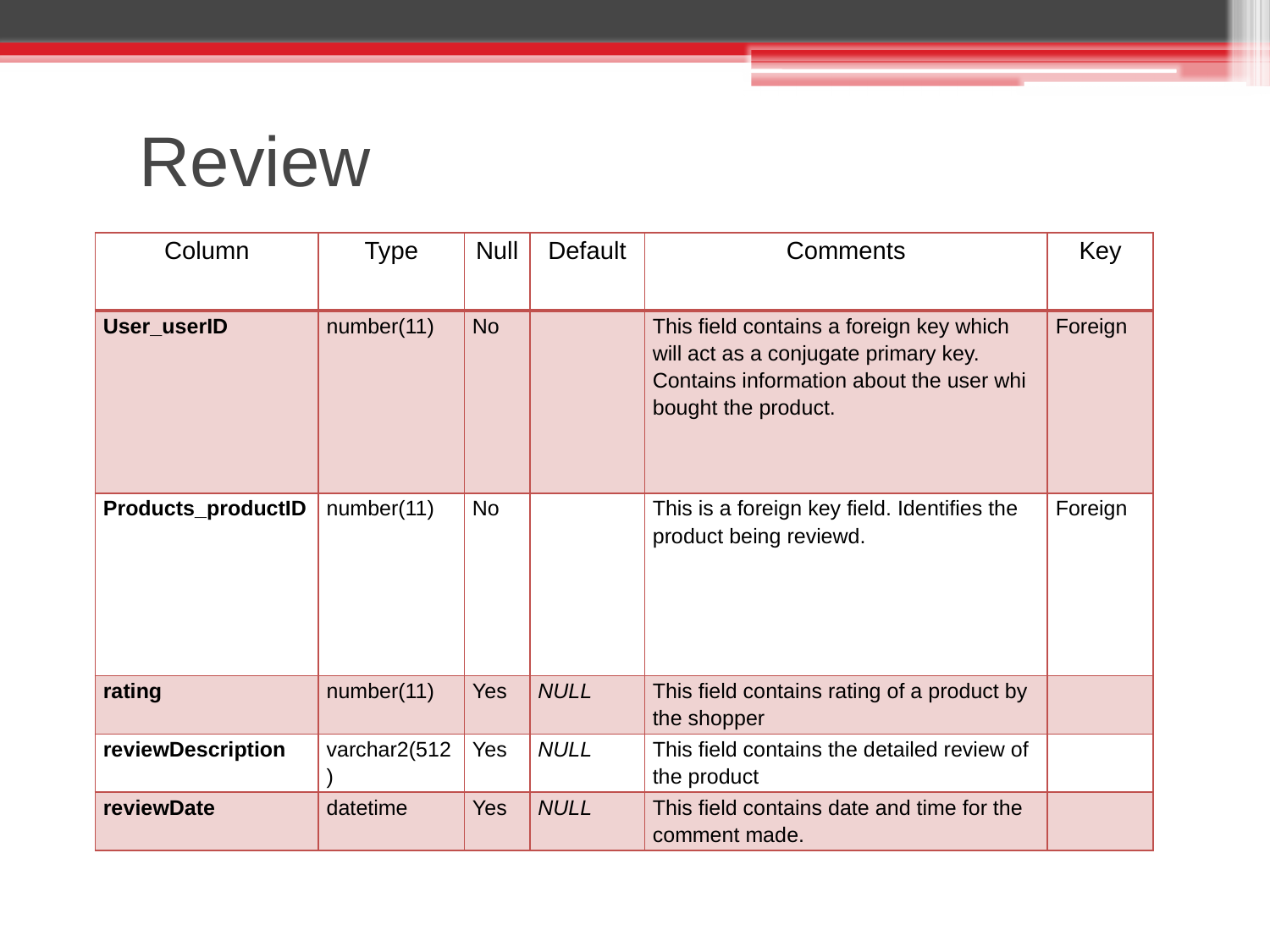

# Review
| Column | Type | Null | Default | Comments | Key |
| --- | --- | --- | --- | --- | --- |
| User\_userID | number(11) | No |  | This field contains a foreign key which will act as a conjugate primary key. Contains information about the user whi bought the product. | Foreign |
| Products\_productID | number(11) | No |  | This is a foreign key field. Identifies the product being reviewd. | Foreign |
| rating | number(11) | Yes | NULL | This field contains rating of a product by the shopper |  |
| reviewDescription | varchar2(512) | Yes | NULL | This field contains the detailed review of the product |  |
| reviewDate | datetime | Yes | NULL | This field contains date and time for the comment made. |  |